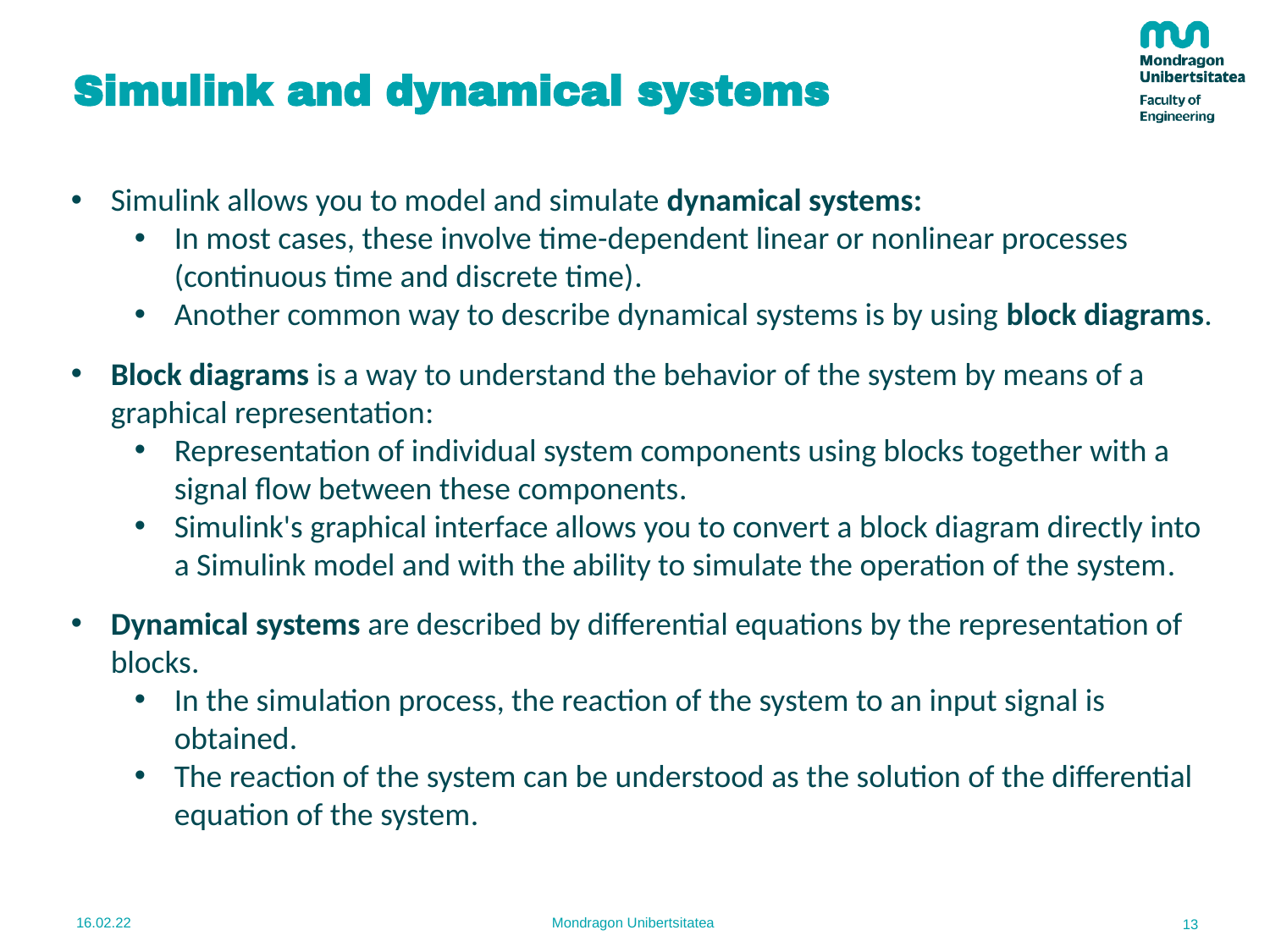

# Simulink and dynamical systems
Simulink allows you to model and simulate dynamical systems:
In most cases, these involve time-dependent linear or nonlinear processes (continuous time and discrete time).
Another common way to describe dynamical systems is by using block diagrams.

Block diagrams is a way to understand the behavior of the system by means of a graphical representation:
Representation of individual system components using blocks together with a signal flow between these components.
Simulink's graphical interface allows you to convert a block diagram directly into a Simulink model and with the ability to simulate the operation of the system.

Dynamical systems are described by differential equations by the representation of blocks.
In the simulation process, the reaction of the system to an input signal is obtained.
The reaction of the system can be understood as the solution of the differential equation of the system.
16.02.22
Mondragon Unibertsitatea
13